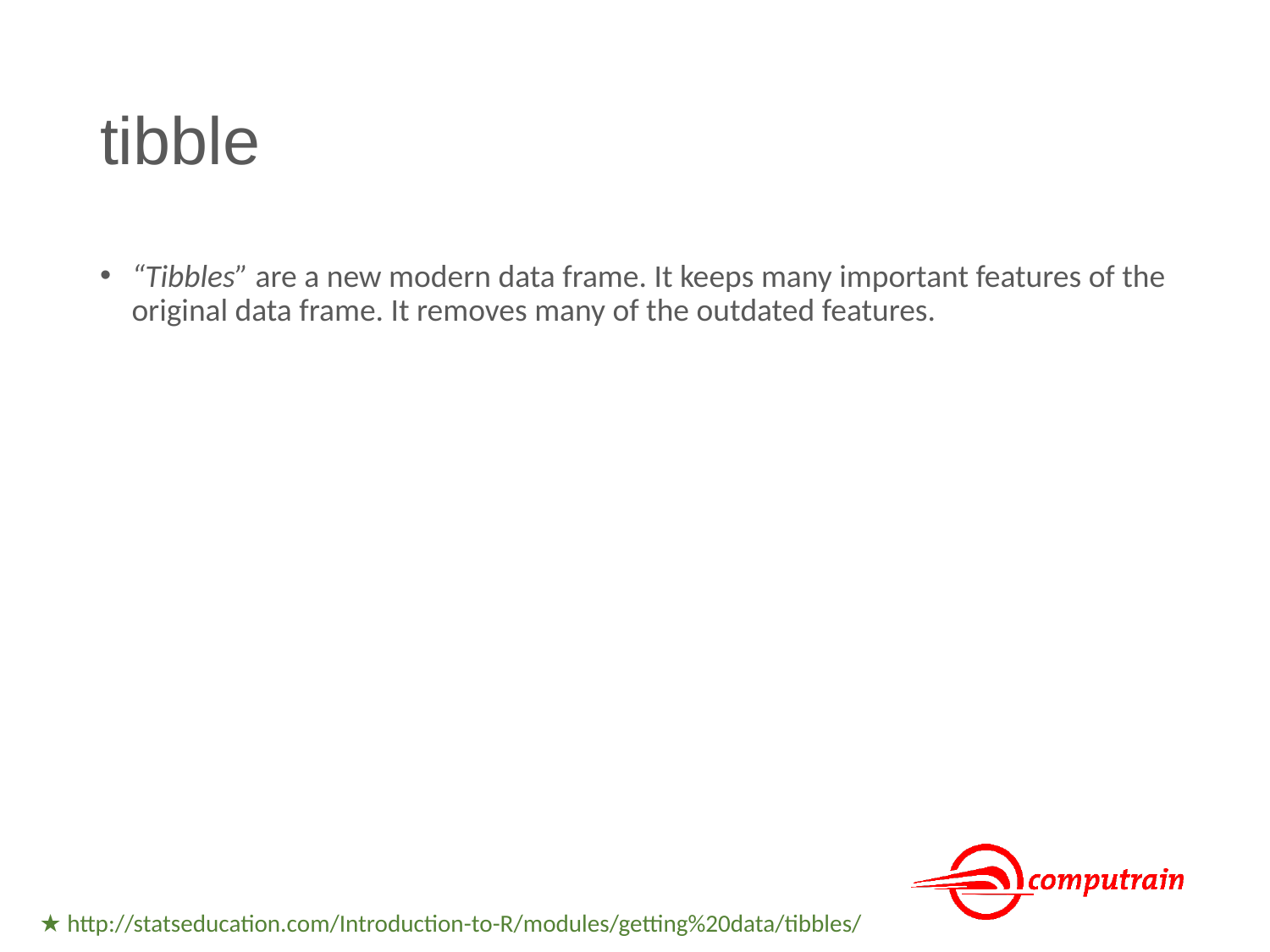

# tibble
“Tibbles” are a new modern data frame. It keeps many important features of the original data frame. It removes many of the outdated features.
★ http://statseducation.com/Introduction-to-R/modules/getting%20data/tibbles/